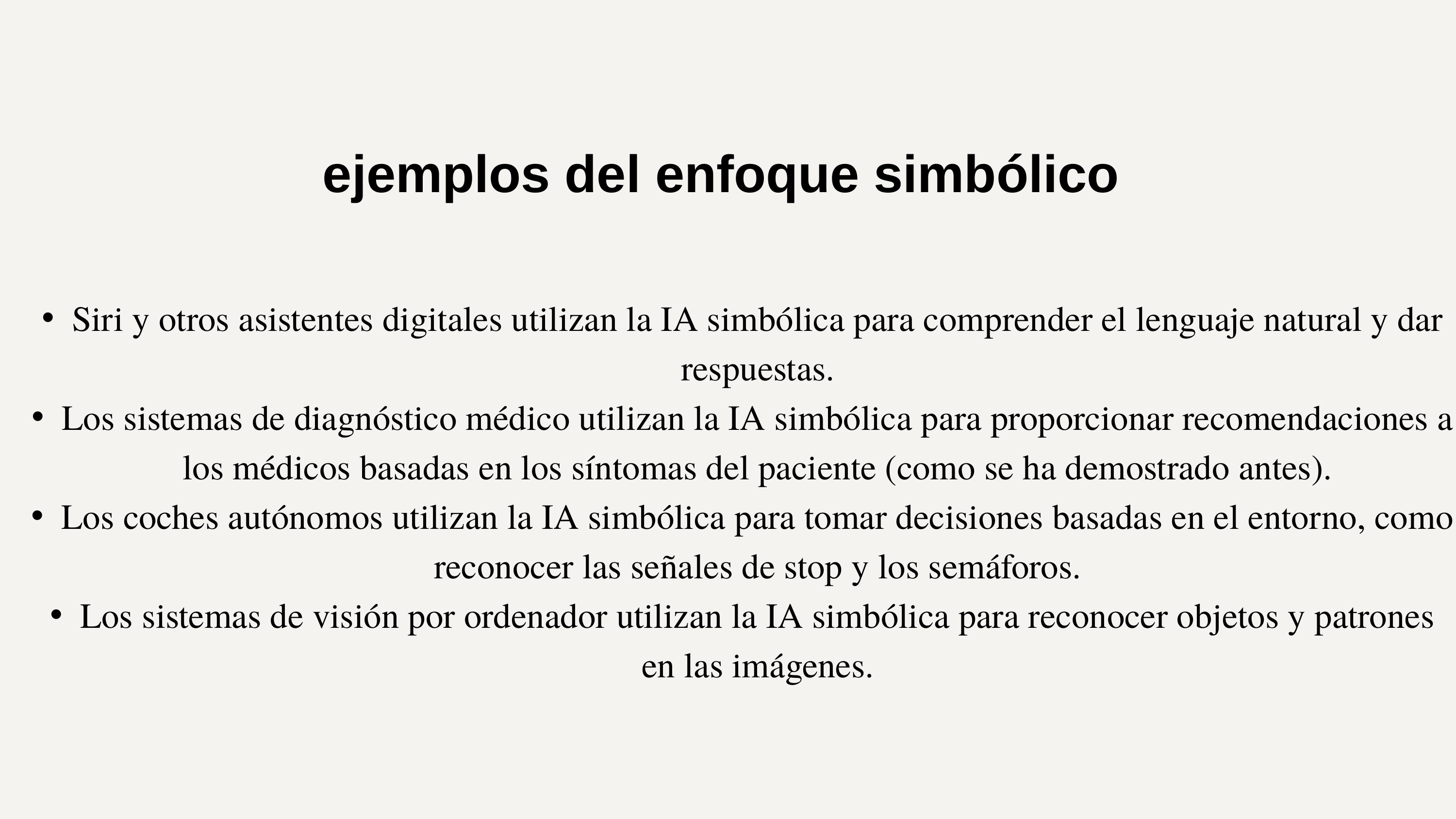

ejemplos del enfoque simbólico
Siri y otros asistentes digitales utilizan la IA simbólica para comprender el lenguaje natural y dar respuestas.
Los sistemas de diagnóstico médico utilizan la IA simbólica para proporcionar recomendaciones a los médicos basadas en los síntomas del paciente (como se ha demostrado antes).
Los coches autónomos utilizan la IA simbólica para tomar decisiones basadas en el entorno, como reconocer las señales de stop y los semáforos.
Los sistemas de visión por ordenador utilizan la IA simbólica para reconocer objetos y patrones en las imágenes.